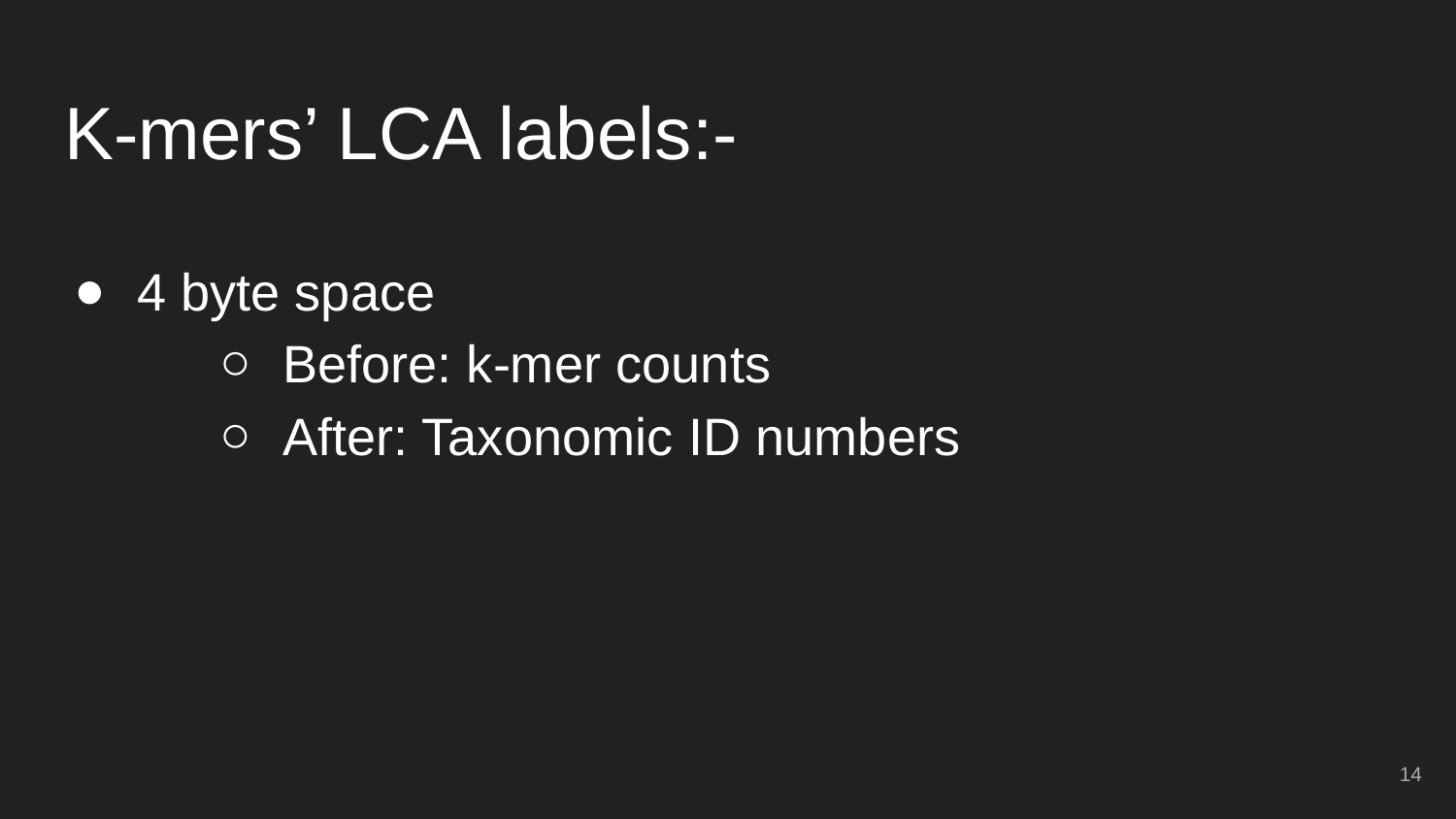

# K-mers’ LCA labels:-
4 byte space
Before: k-mer counts
After: Taxonomic ID numbers

14